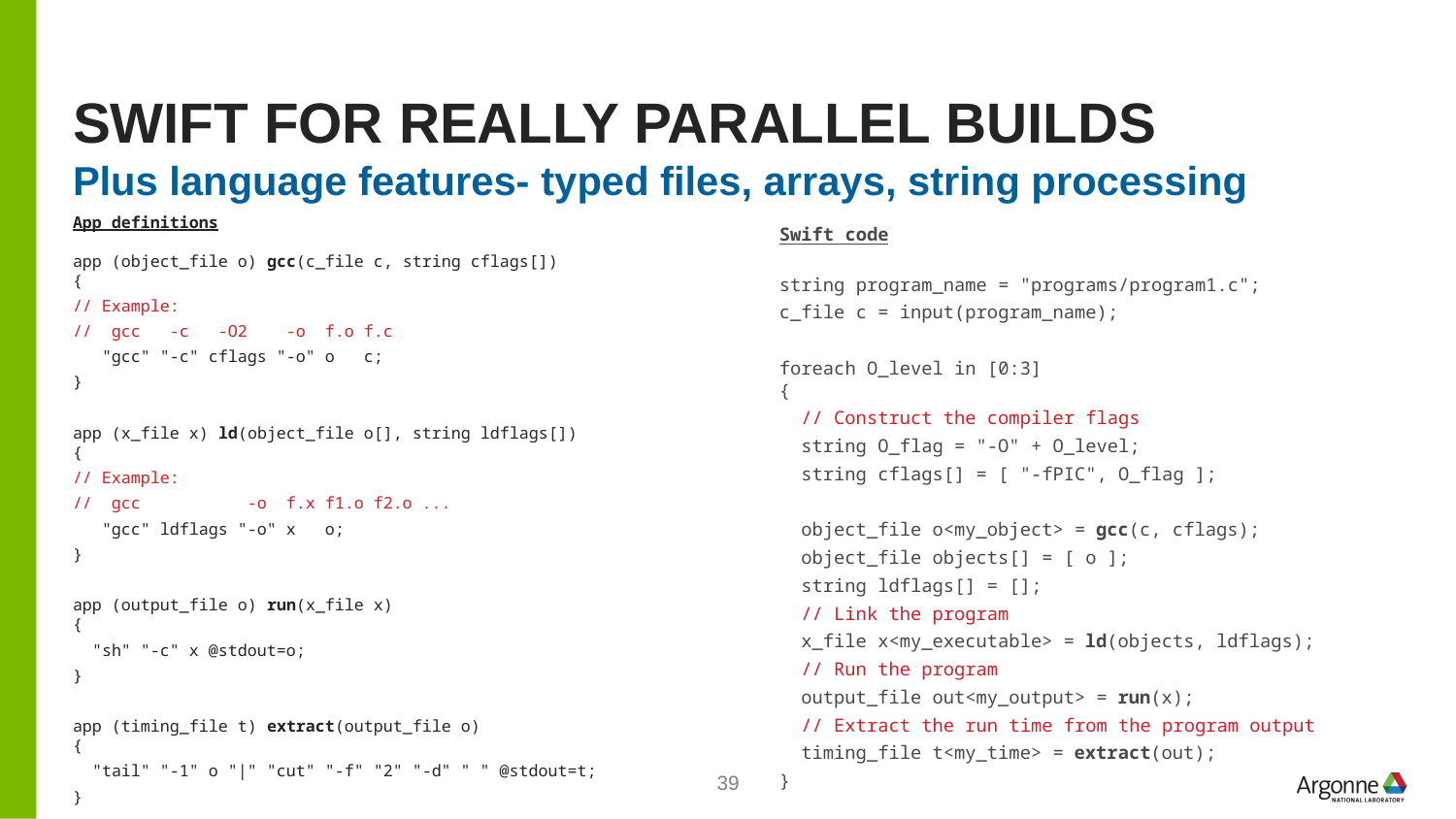

# Swift for Really Parallel Builds
Plus language features- typed files, arrays, string processing
App definitions
app (object_file o) gcc(c_file c, string cflags[])
{
// Example:
//  gcc   -c   -O2    -o  f.o f.c
   "gcc" "-c" cflags "-o" o   c;
}

app (x_file x) ld(object_file o[], string ldflags[])
{
// Example:
//  gcc           -o  f.x f1.o f2.o ...
   "gcc" ldflags "-o" x   o;
}

app (output_file o) run(x_file x)
{
  "sh" "-c" x @stdout=o;
}

app (timing_file t) extract(output_file o)
{
  "tail" "-1" o "|" "cut" "-f" "2" "-d" " " @stdout=t;
}

Swift code
string program_name = "programs/program1.c";
c_file c = input(program_name);

foreach O_level in [0:3]
{
  // Construct the compiler flags
  string O_flag = "-O" + O_level;
  string cflags[] = [ "-fPIC", O_flag ];

  object_file o<my_object> = gcc(c, cflags);
  object_file objects[] = [ o ];
  string ldflags[] = [];
  // Link the program
  x_file x<my_executable> = ld(objects, ldflags);
  // Run the program
  output_file out<my_output> = run(x);
  // Extract the run time from the program output
  timing_file t<my_time> = extract(out);
}
39